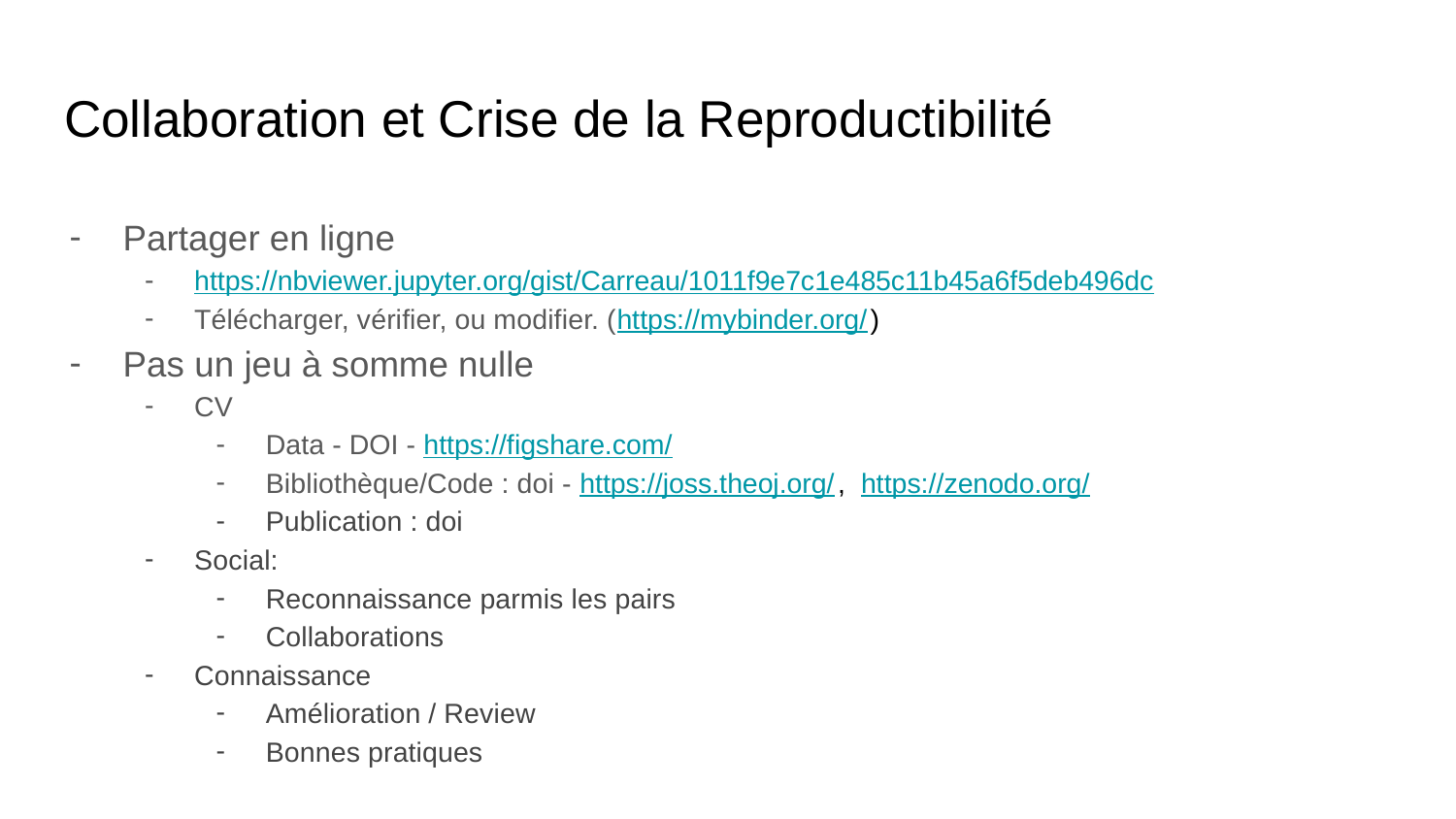

# Collaboration et Crise de la Reproductibilité
Partager en ligne
https://nbviewer.jupyter.org/gist/Carreau/1011f9e7c1e485c11b45a6f5deb496dc
Télécharger, vérifier, ou modifier. (https://mybinder.org/)
Pas un jeu à somme nulle
CV
Data - DOI - https://figshare.com/
Bibliothèque/Code : doi - https://joss.theoj.org/,  https://zenodo.org/
Publication : doi
Social:
Reconnaissance parmis les pairs
Collaborations
Connaissance
Amélioration / Review
Bonnes pratiques